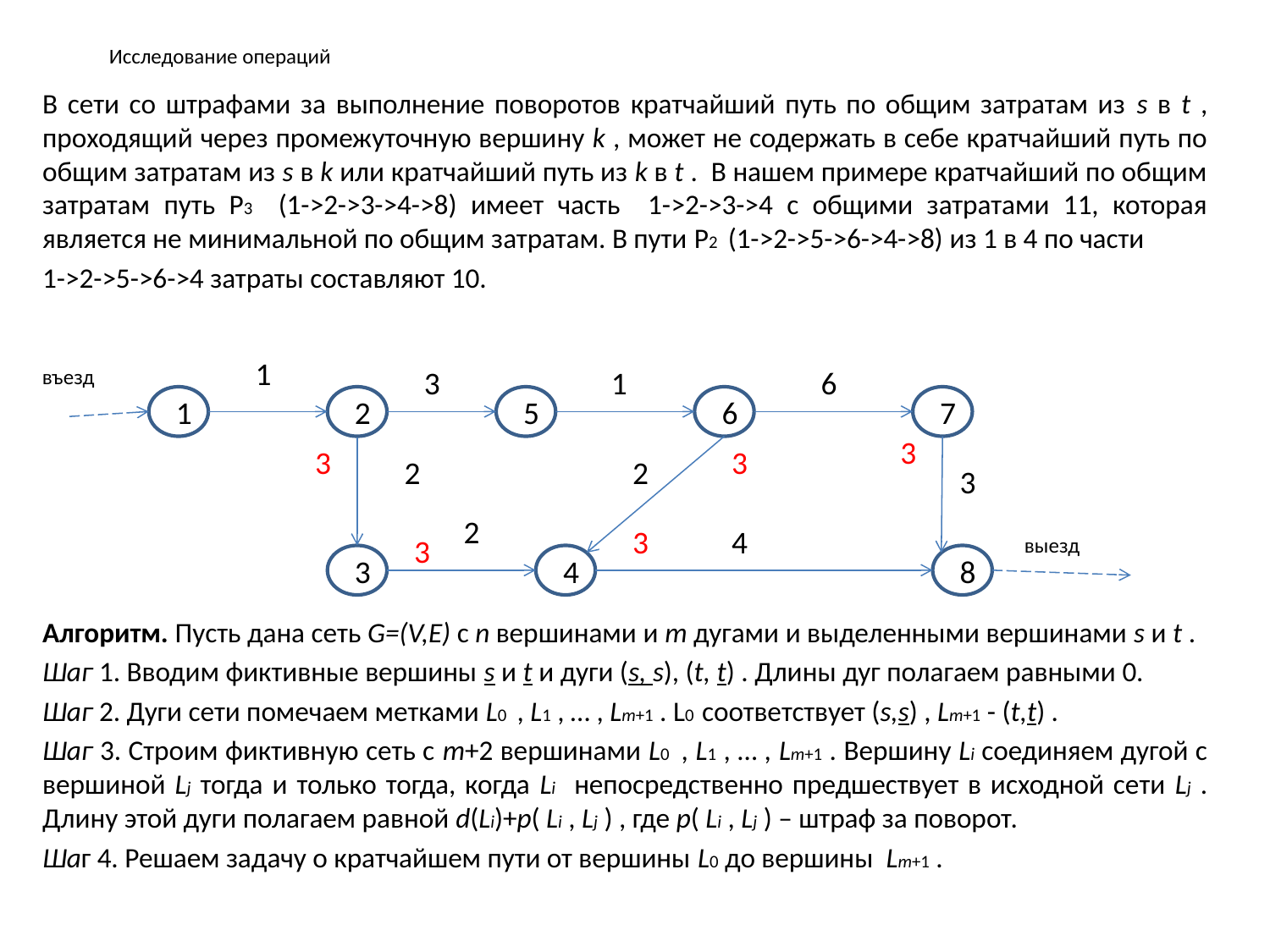

# Исследование операций
В сети со штрафами за выполнение поворотов кратчайший путь по общим затратам из s в t , проходящий через промежуточную вершину k , может не содержать в себе кратчайший путь по общим затратам из s в k или кратчайший путь из k в t .  В нашем примере кратчайший по общим затратам путь P3  (1->2->3->4->8) имеет часть  1->2->3->4 с общими затратами 11, которая является не минимальной по общим затратам. В пути P2  (1->2->5->6->4->8) из 1 в 4 по части
1->2->5->6->4 затраты составляют 10.

Алгоритм. Пусть дана сеть G=(V,E) с n вершинами и m дугами и выделенными вершинами s и t .
Шаг 1. Вводим фиктивные вершины s и t и дуги (s, s), (t, t) . Длины дуг полагаем равными 0.
Шаг 2. Дуги сети помечаем метками L0  , L1 , … , Lm+1 . L0  соответствует (s,s) , Lm+1 - (t,t) .
Шаг 3. Строим фиктивную сеть с m+2 вершинами L0  , L1 , … , Lm+1 . Вершину Li соединяем дугой с вершиной Lj тогда и только тогда, когда Li  непосредственно предшествует в исходной сети Lj . Длину этой дуги полагаем равной d(Li)+p( Li , Lj ) , где p( Li , Lj ) – штраф за поворот.
Шаг 4. Решаем задачу о кратчайшем пути от вершины L0 до вершины  Lm+1 .
1
въезд
3
1
6

1

2

5

6

7
3
3
3
2
2
3
2
3
4
3
выезд

3

4

8